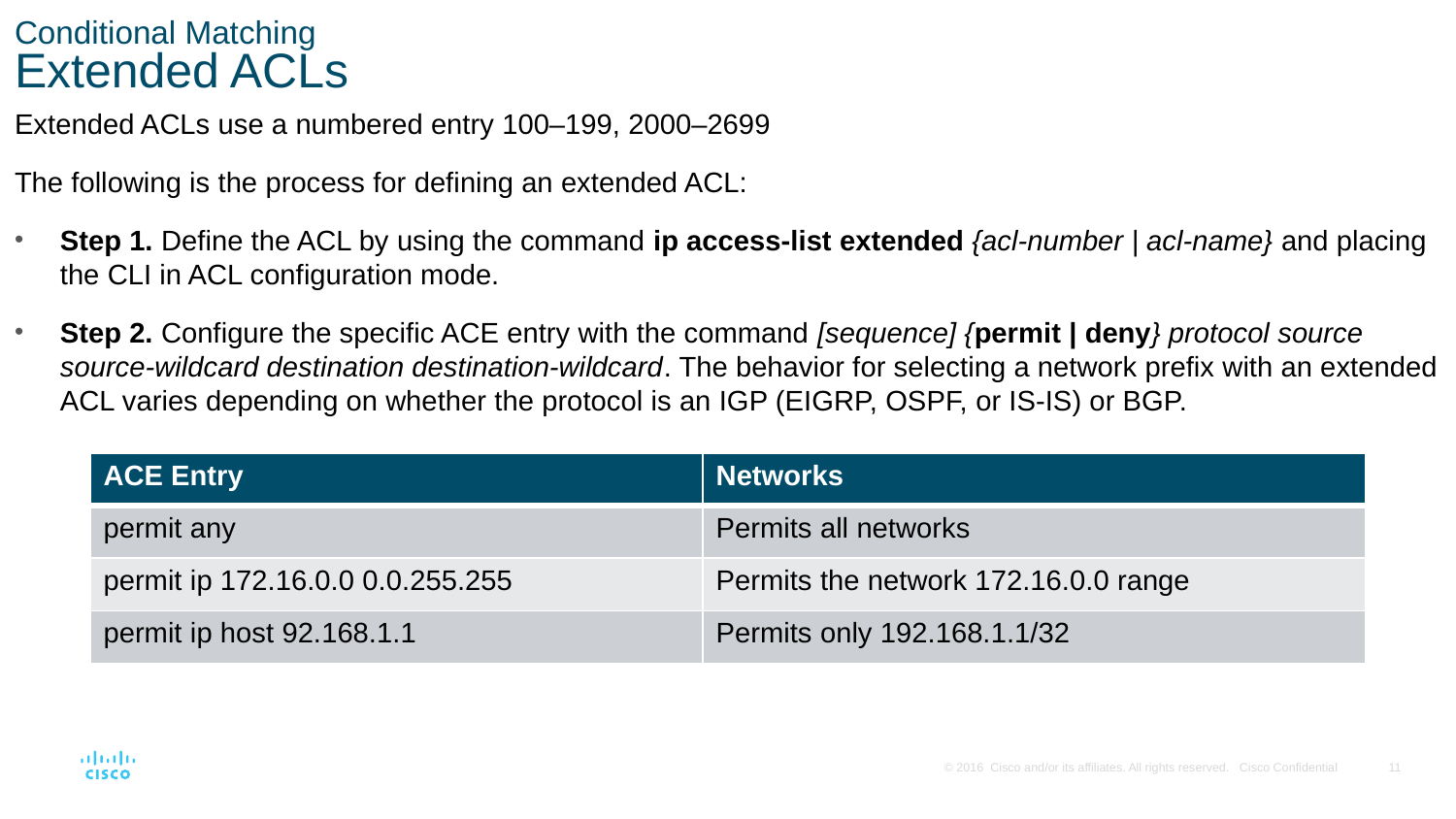

# Conditional Matching Extended ACLs
Extended ACLs use a numbered entry 100–199, 2000–2699
The following is the process for defining an extended ACL:
Step 1. Define the ACL by using the command ip access-list extended {acl-number | acl-name} and placing the CLI in ACL configuration mode.
Step 2. Configure the specific ACE entry with the command [sequence] {permit | deny} protocol source source-wildcard destination destination-wildcard. The behavior for selecting a network prefix with an extended ACL varies depending on whether the protocol is an IGP (EIGRP, OSPF, or IS-IS) or BGP.

| ACE Entry | Networks |
| --- | --- |
| permit any | Permits all networks |
| permit ip 172.16.0.0 0.0.255.255 | Permits the network 172.16.0.0 range |
| permit ip host 92.168.1.1 | Permits only 192.168.1.1/32 |